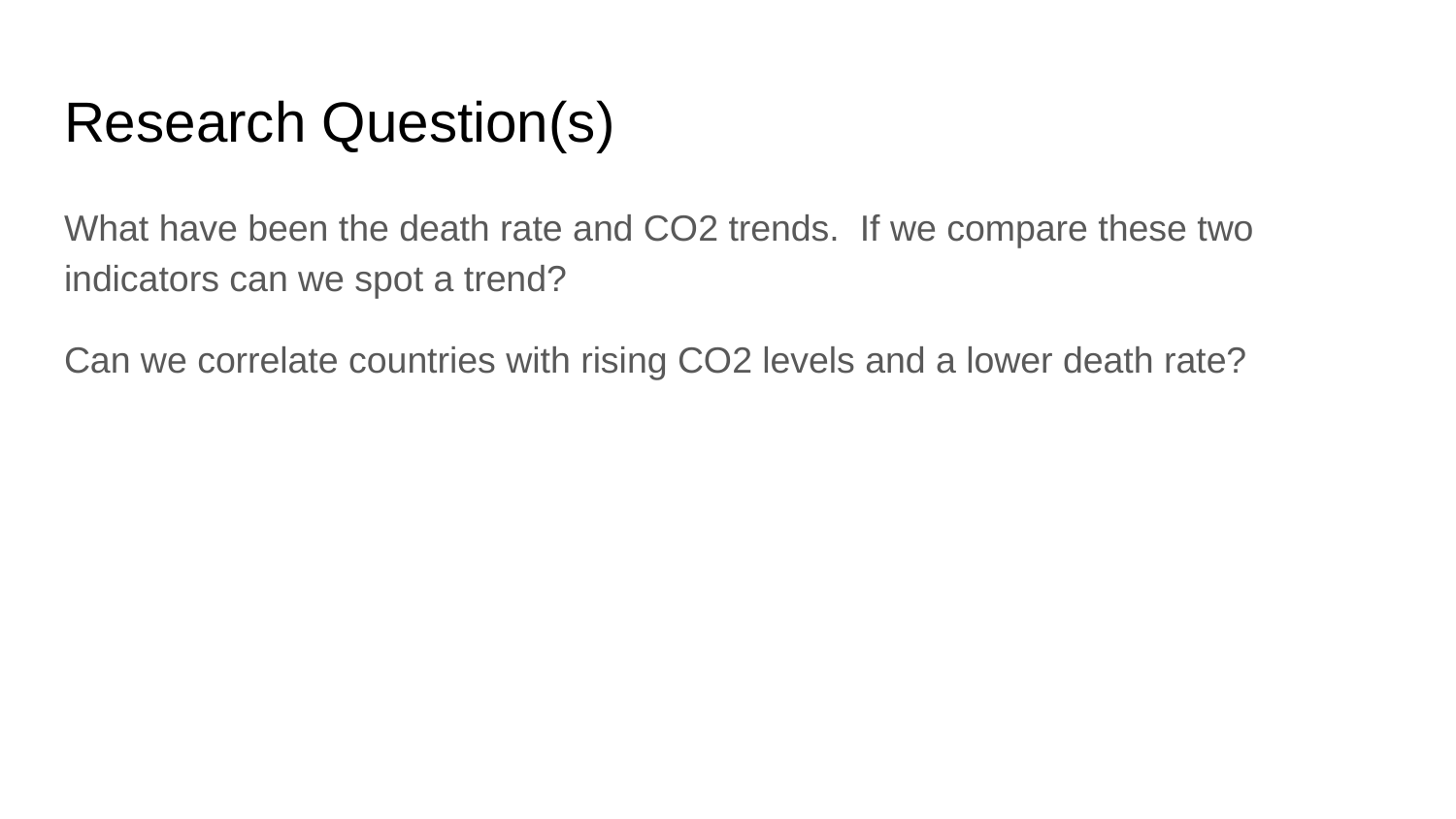

# Research Question(s)
What have been the death rate and CO2 trends.  If we compare these two indicators can we spot a trend?
Can we correlate countries with rising CO2 levels and a lower death rate?